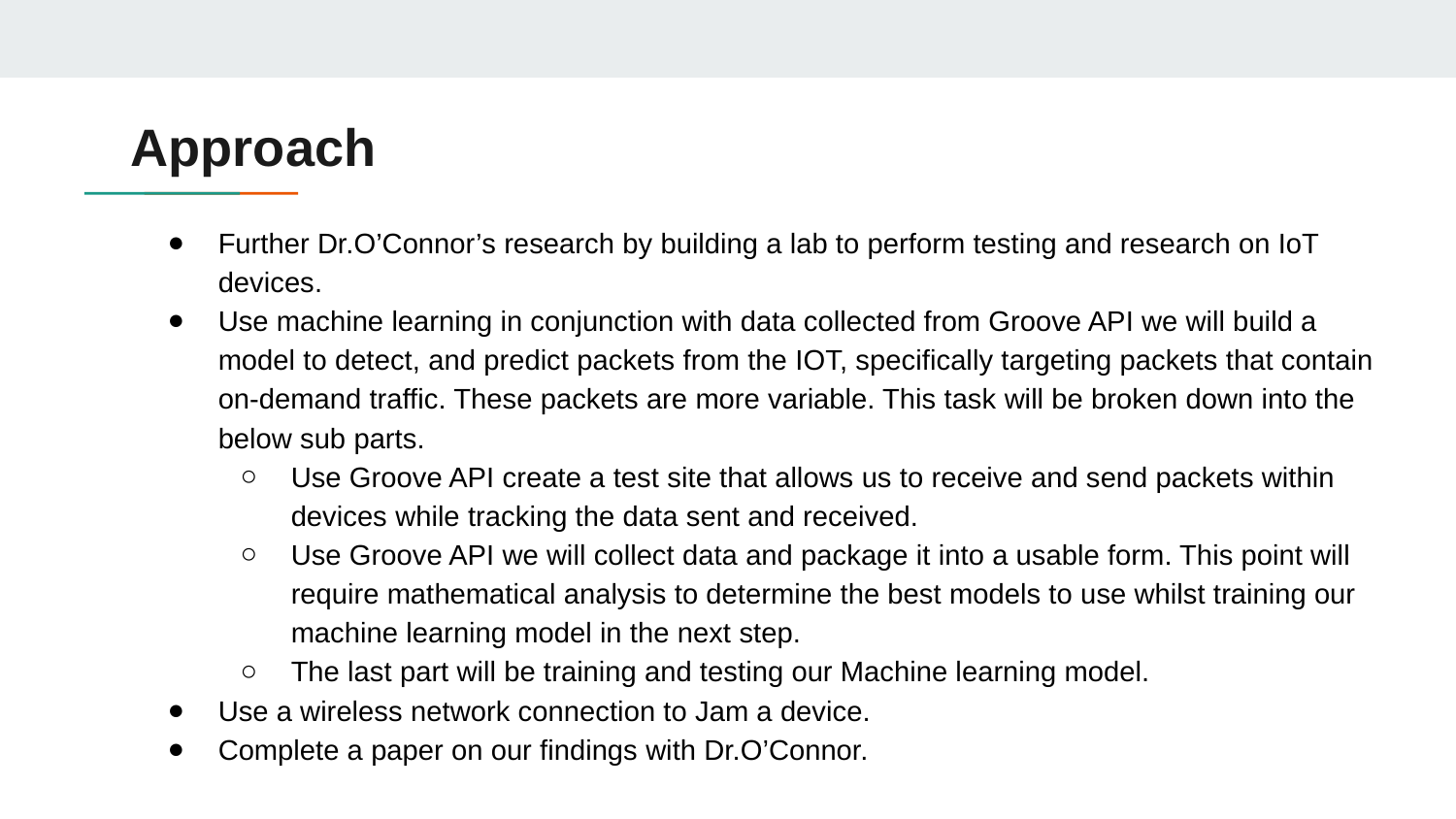

# Approach
Further Dr.O’Connor’s research by building a lab to perform testing and research on IoT devices.
Use machine learning in conjunction with data collected from Groove API we will build a model to detect, and predict packets from the IOT, specifically targeting packets that contain on-demand traffic. These packets are more variable. This task will be broken down into the below sub parts.
Use Groove API create a test site that allows us to receive and send packets within devices while tracking the data sent and received.
Use Groove API we will collect data and package it into a usable form. This point will require mathematical analysis to determine the best models to use whilst training our machine learning model in the next step.
The last part will be training and testing our Machine learning model.
Use a wireless network connection to Jam a device.
Complete a paper on our findings with Dr.O’Connor.